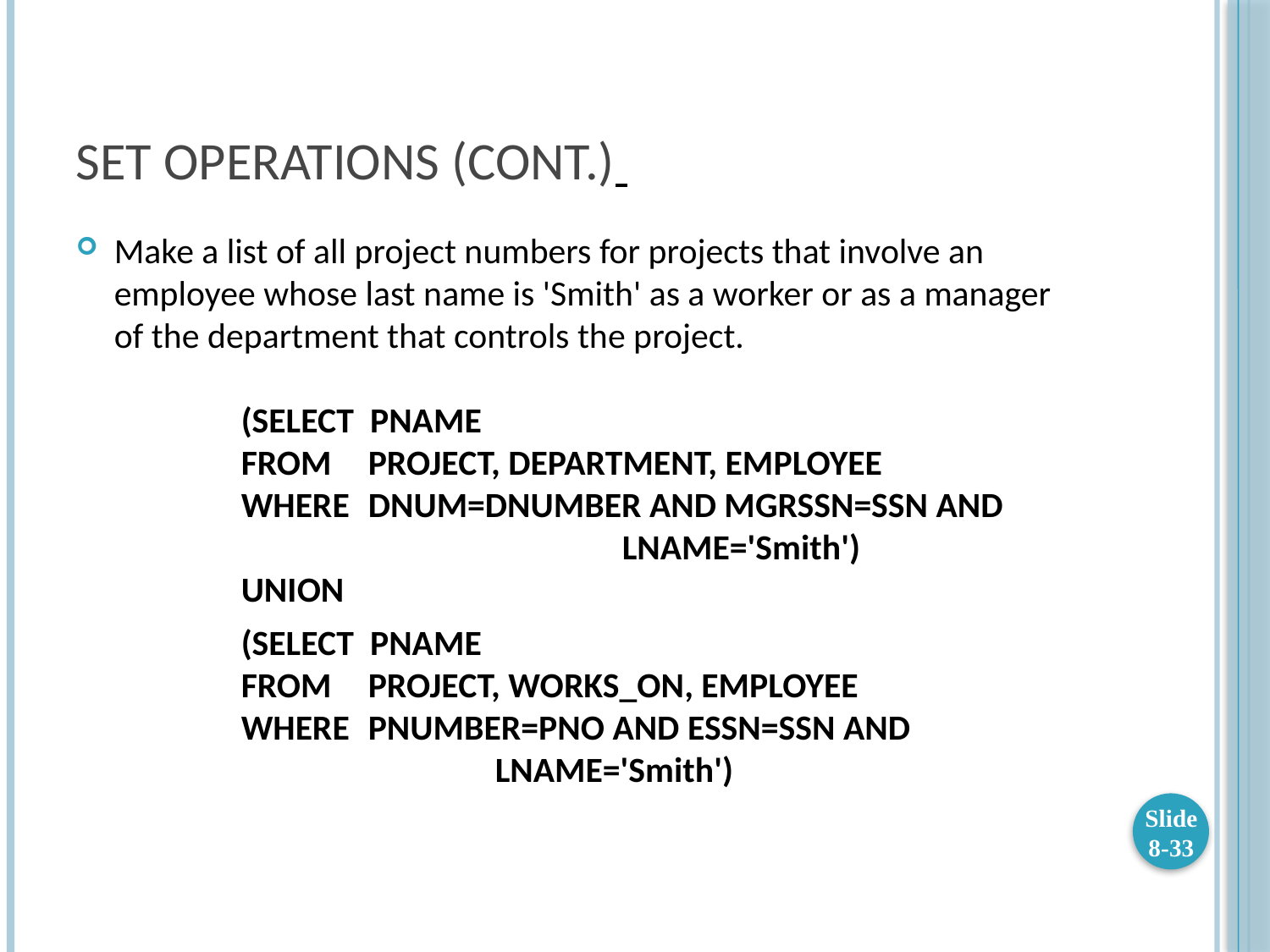

# SET OPERATIONS (cont.)
Make a list of all project numbers for projects that involve an employee whose last name is 'Smith' as a worker or as a manager of the department that controls the project.
	(SELECT  PNAME
	FROM	PROJECT, DEPARTMENT, EMPLOYEE
	WHERE	DNUM=DNUMBER AND MGRSSN=SSN AND				LNAME='Smith')
	UNION
		(SELECT  PNAME
	FROM	PROJECT, WORKS_ON, EMPLOYEE
	WHERE	PNUMBER=PNO AND ESSN=SSN AND				LNAME='Smith')
Slide 8-33